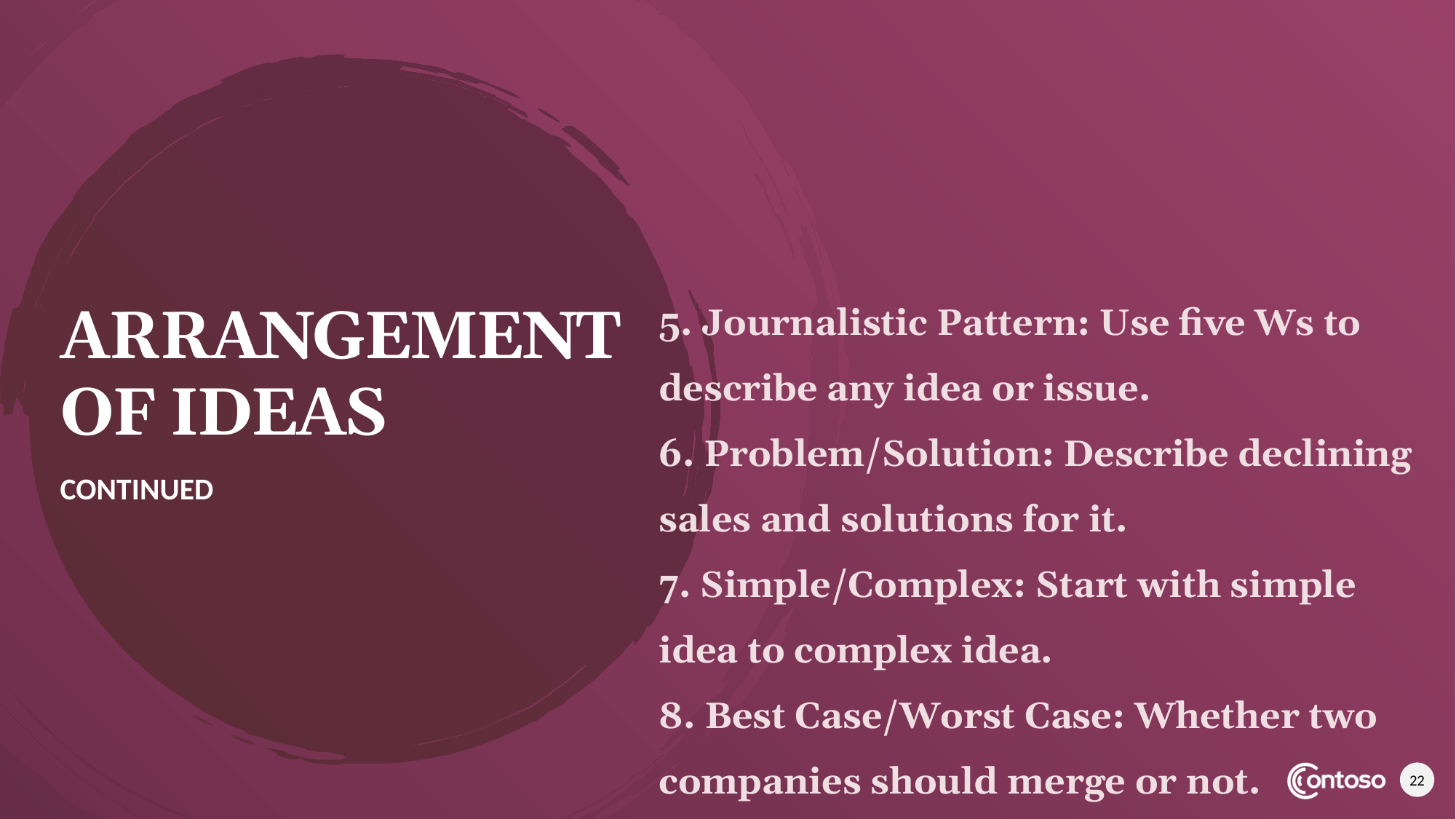

# Arrangement of ideas
5. Journalistic Pattern: Use five Ws to describe any idea or issue.
6. Problem/Solution: Describe declining sales and solutions for it.
7. Simple/Complex: Start with simple idea to complex idea.
8. Best Case/Worst Case: Whether two companies should merge or not.
continued
22